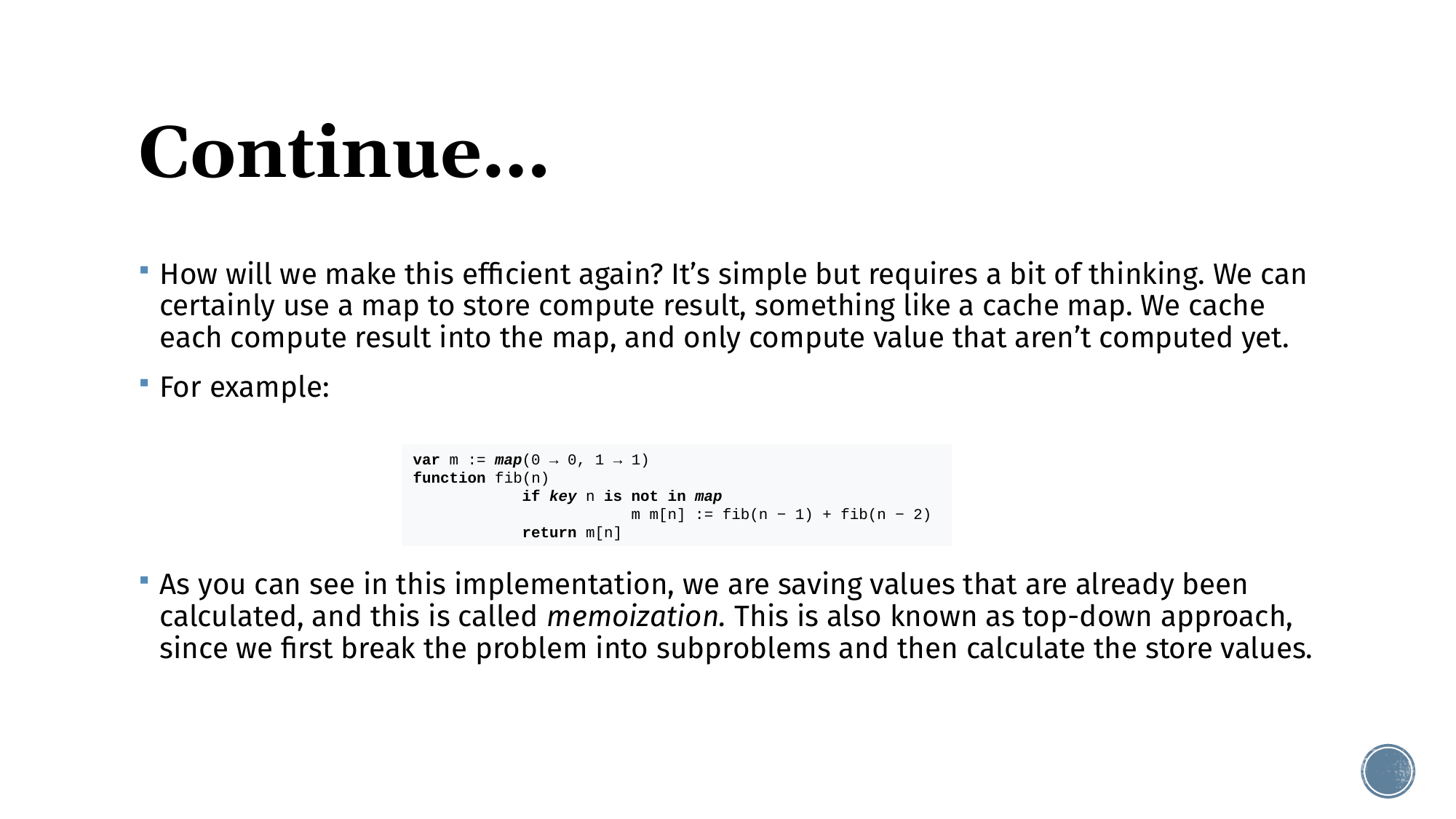

# Continue…
How will we make this efficient again? It’s simple but requires a bit of thinking. We can certainly use a map to store compute result, something like a cache map. We cache each compute result into the map, and only compute value that aren’t computed yet.
For example:

As you can see in this implementation, we are saving values that are already been calculated, and this is called memoization. This is also known as top-down approach, since we first break the problem into subproblems and then calculate the store values.

var m := map(0 → 0, 1 → 1)
function fib(n)
	if key n is not in map
		m m[n] := fib(n − 1) + fib(n − 2)
	return m[n]